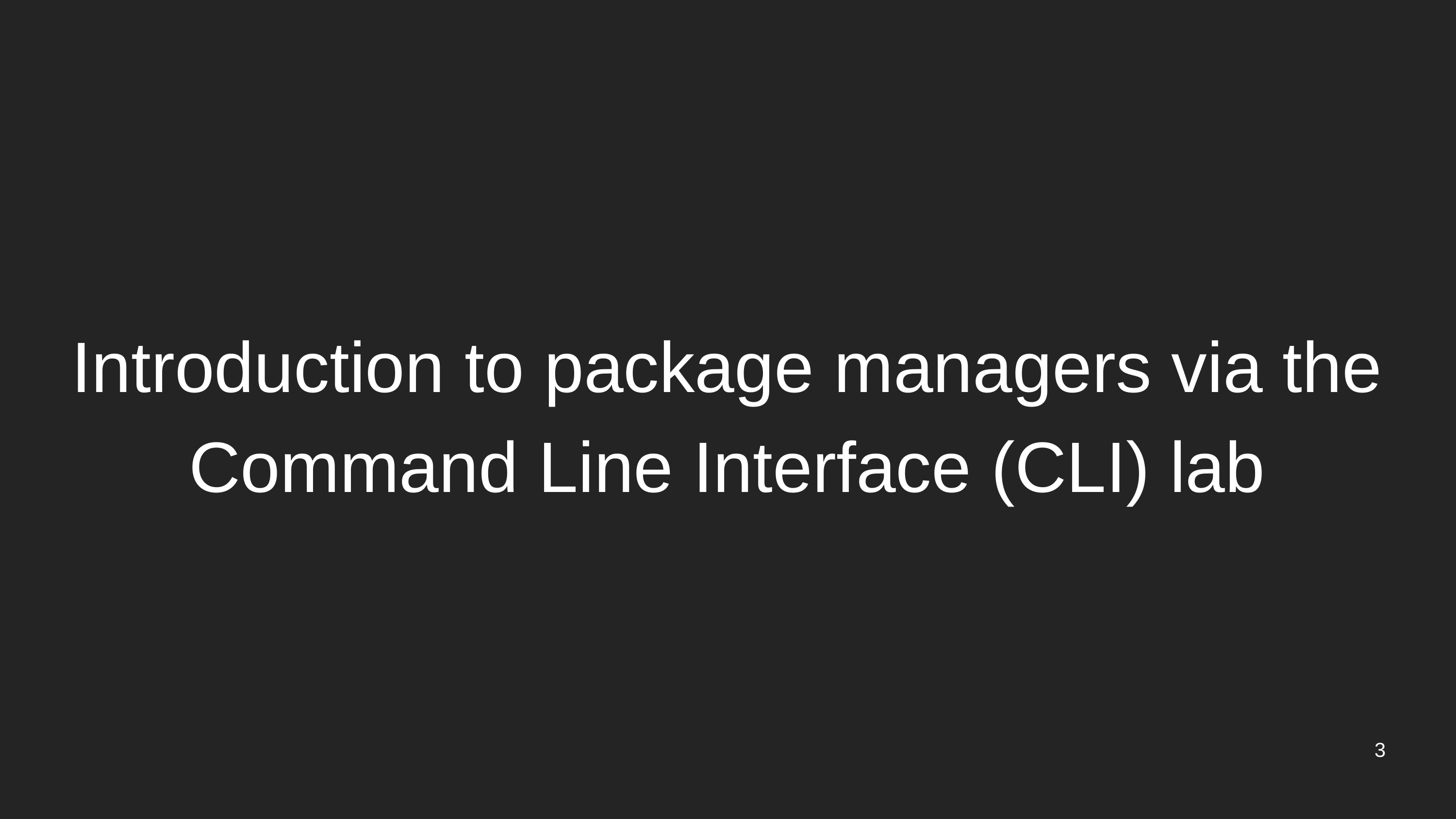

Introduction to package managers via the Command Line Interface (CLI) lab
3